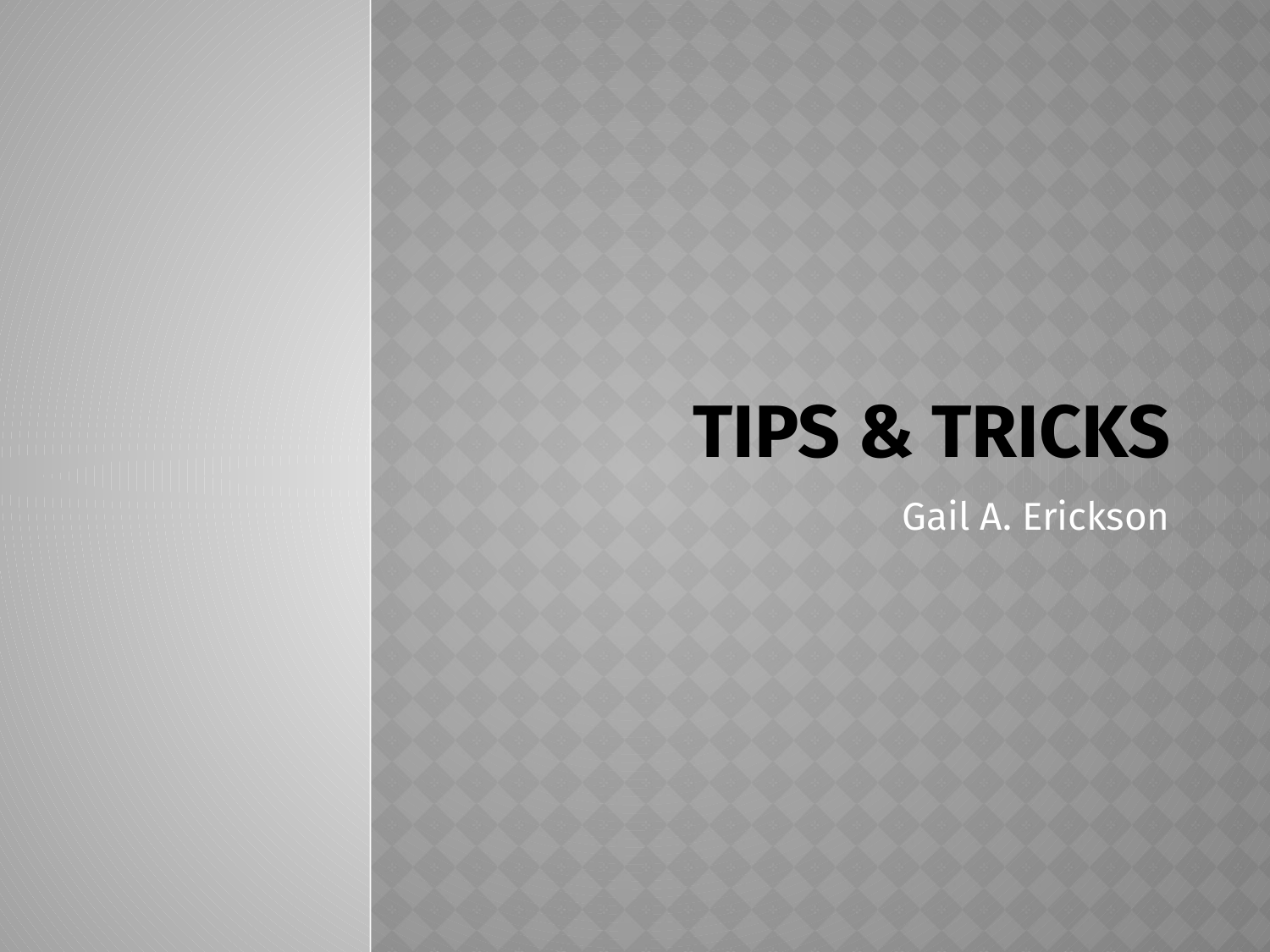

# Tips & Tricks
Gail A. Erickson